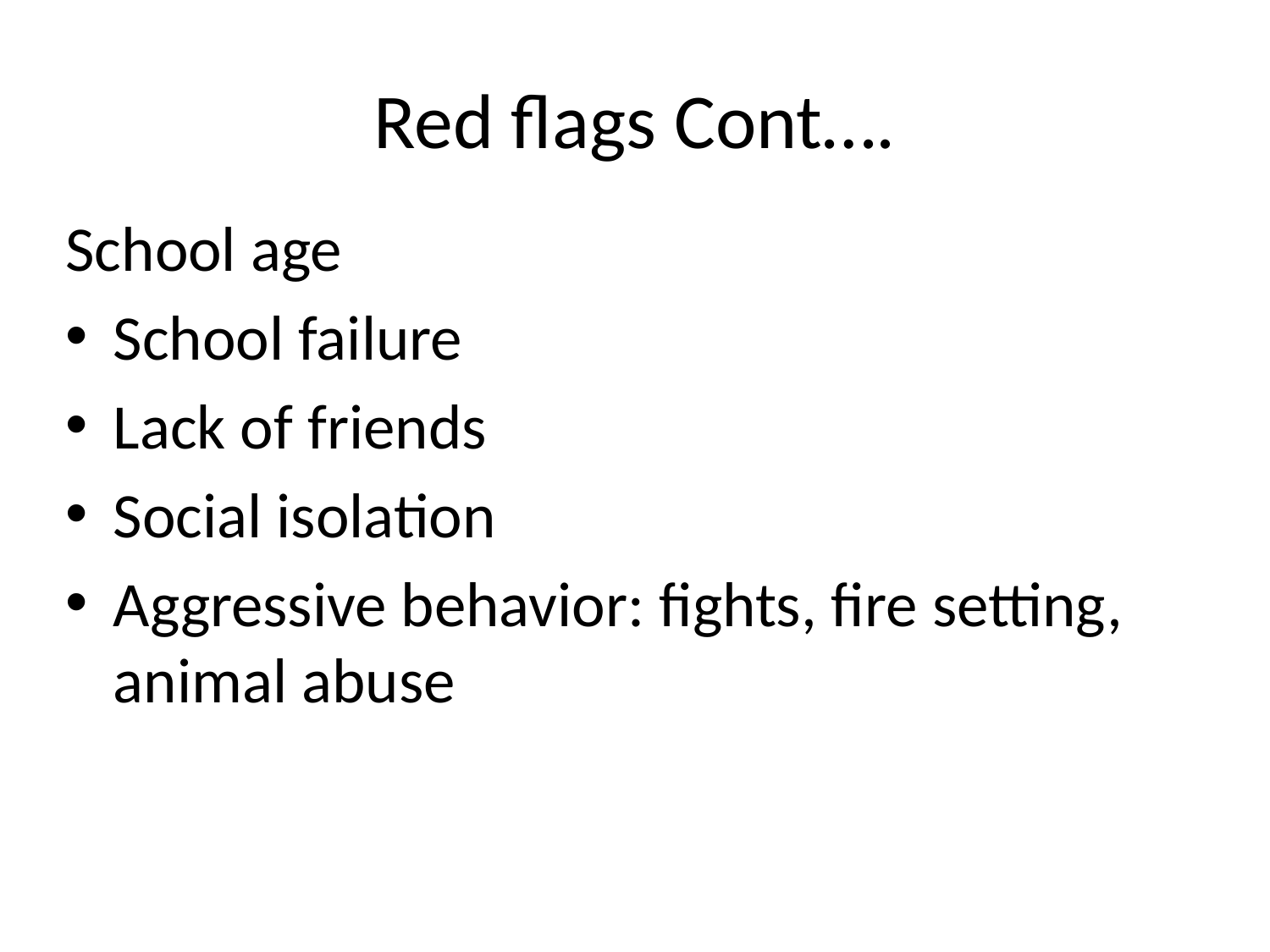

# Red flags Cont….
School age
School failure
Lack of friends
Social isolation
Aggressive behavior: fights, fire setting, animal abuse